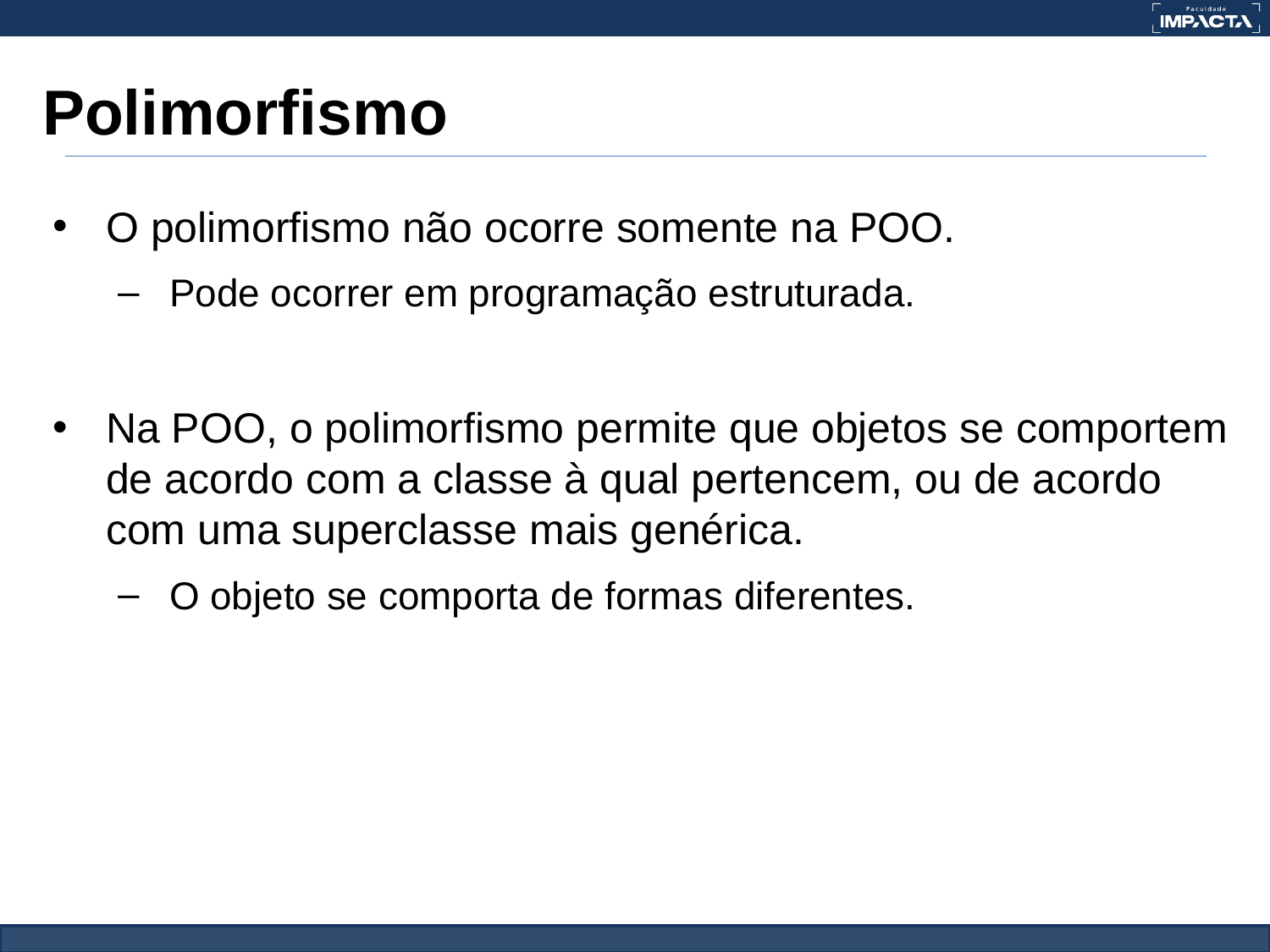

# Polimorfismo
O polimorfismo não ocorre somente na POO.
Pode ocorrer em programação estruturada.

Na POO, o polimorfismo permite que objetos se comportem de acordo com a classe à qual pertencem, ou de acordo com uma superclasse mais genérica.
O objeto se comporta de formas diferentes.